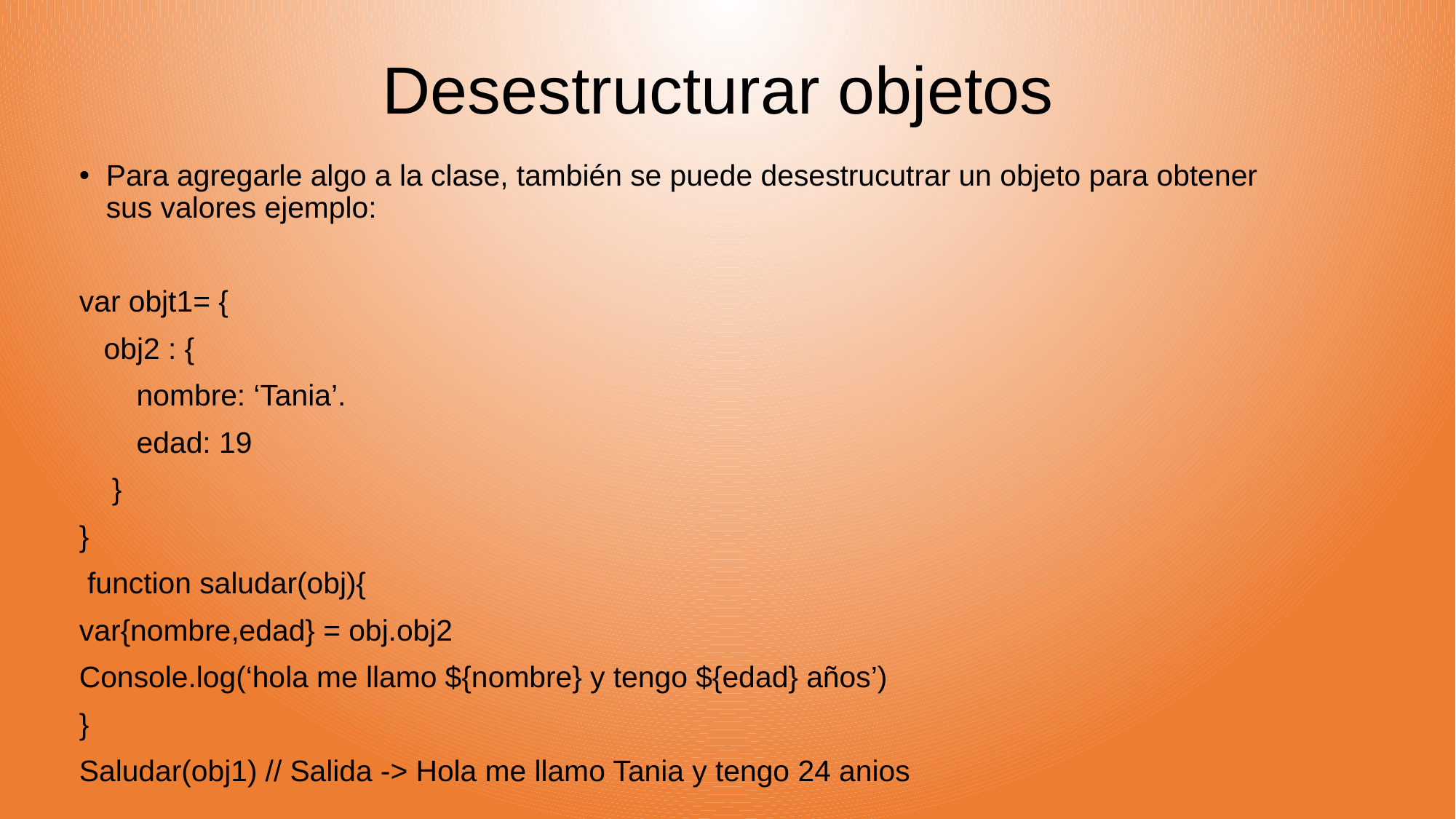

# Desestructurar objetos
Para agregarle algo a la clase, también se puede desestrucutrar un objeto para obtener sus valores ejemplo:

var objt1= {
   obj2 : {
       nombre: ‘Tania’.
       edad: 19
    }
}
 function saludar(obj){
var{nombre,edad} = obj.obj2
Console.log(‘hola me llamo ${nombre} y tengo ${edad} años’)
}
Saludar(obj1) // Salida -> Hola me llamo Tania y tengo 24 anios